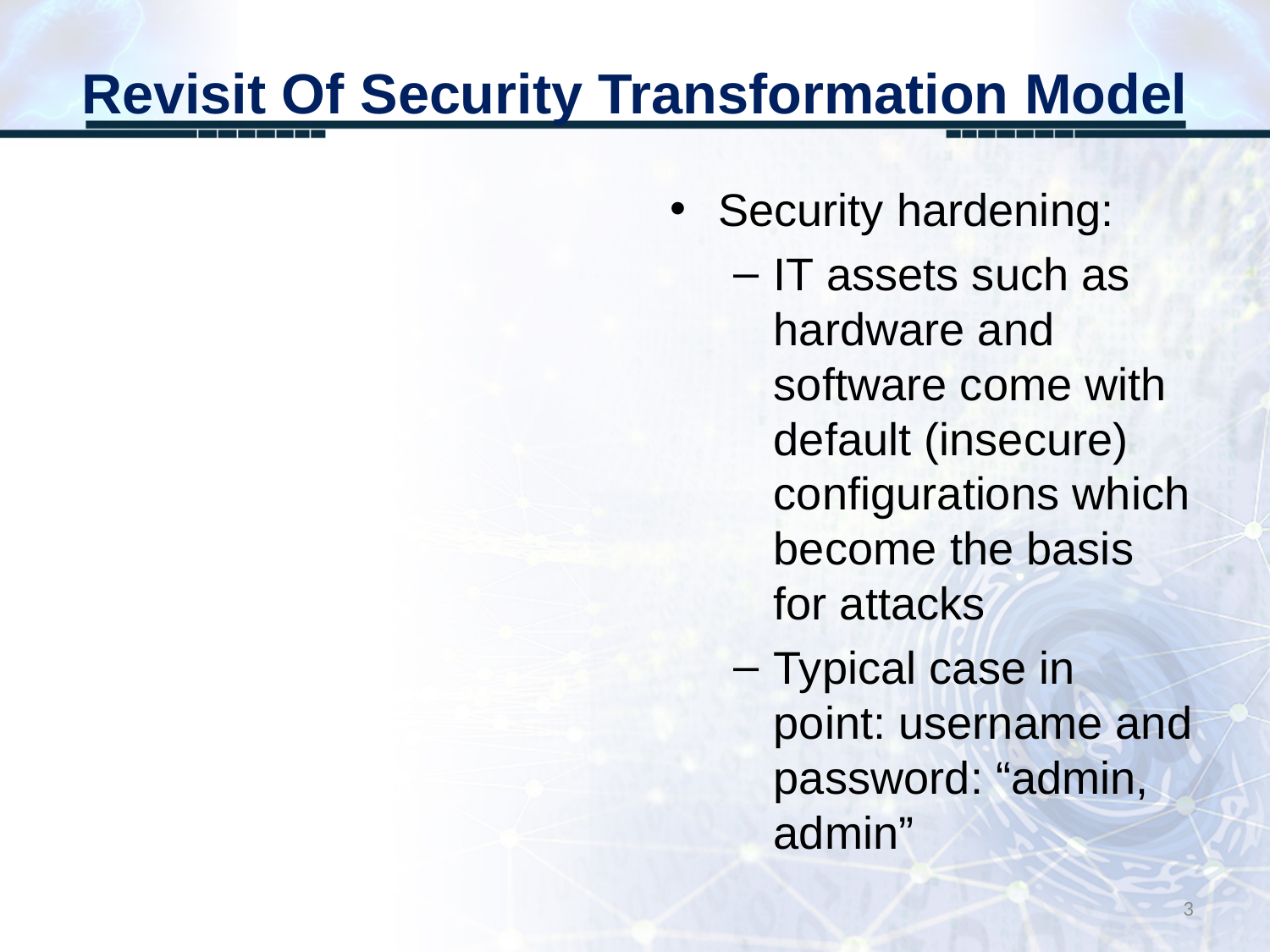

# Revisit Of Security Transformation Model
Security hardening:
IT assets such as hardware and software come with default (insecure) configurations which become the basis for attacks
Typical case in point: username and password: “admin, admin”

3